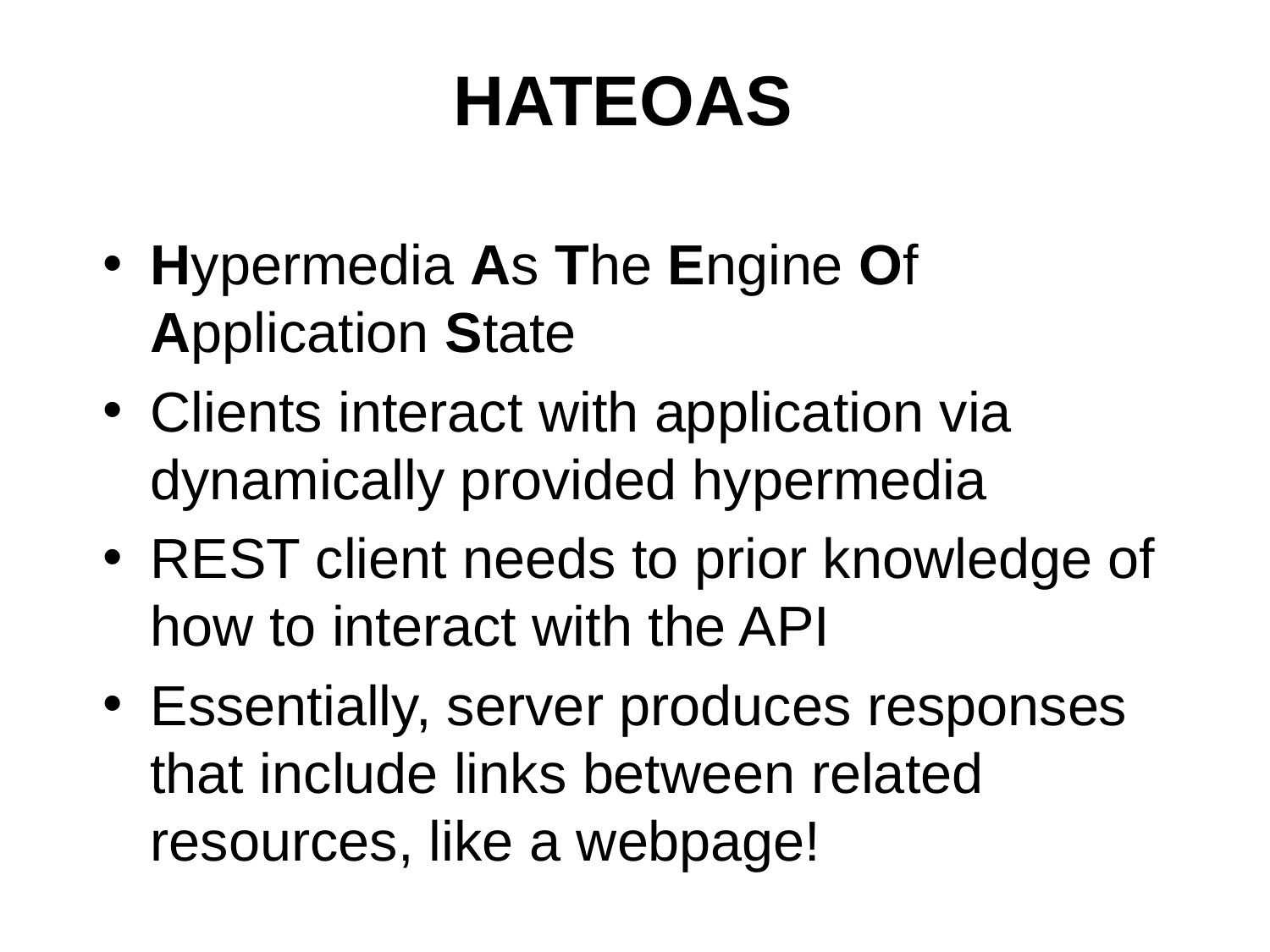

HATEOAS
Hypermedia As The Engine Of Application State
Clients interact with application via dynamically provided hypermedia
REST client needs to prior knowledge of how to interact with the API
Essentially, server produces responses that include links between related resources, like a webpage!